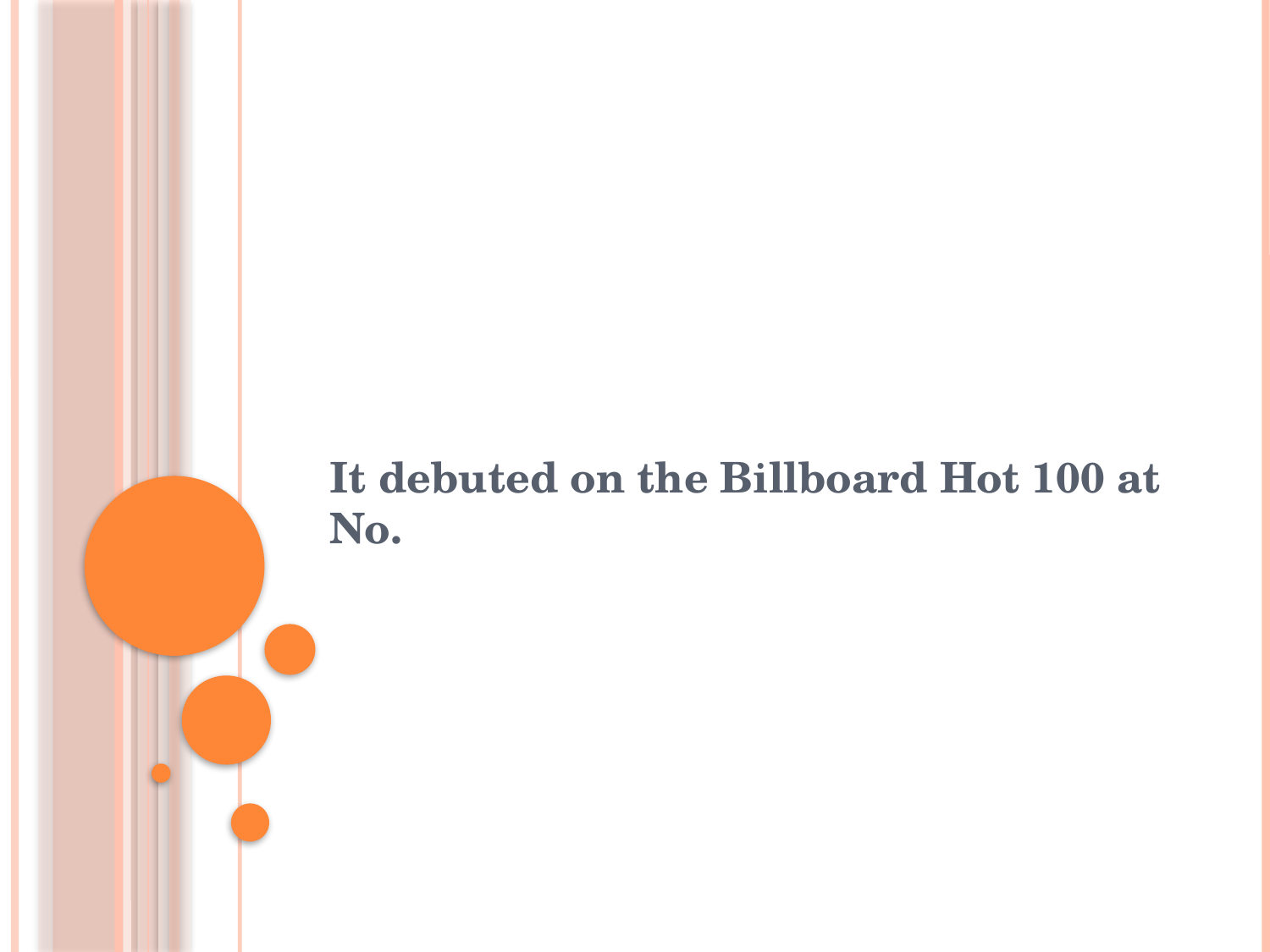

#
It debuted on the Billboard Hot 100 at No.